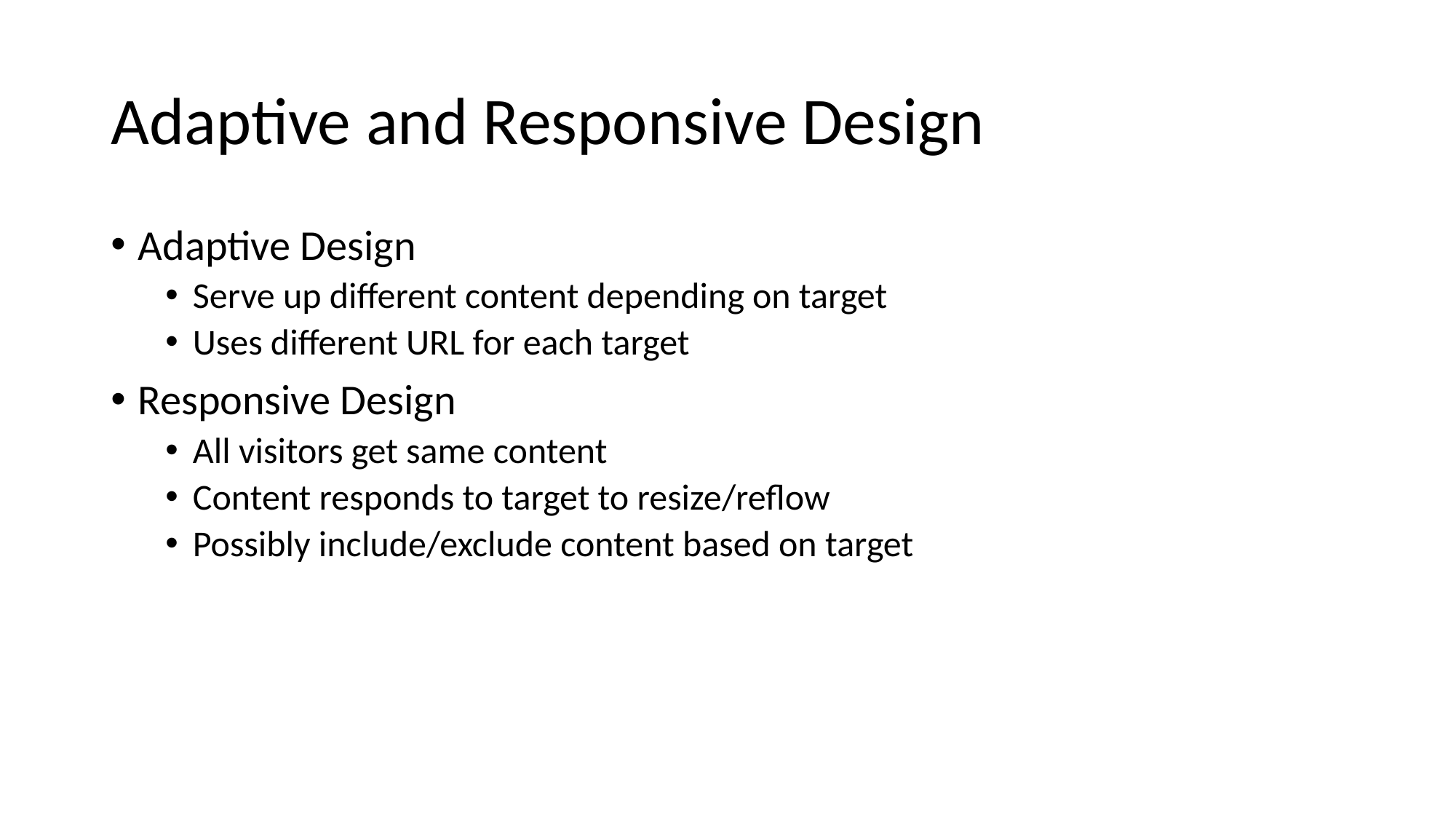

# Adaptive and Responsive Design
Adaptive Design
Serve up different content depending on target
Uses different URL for each target
Responsive Design
All visitors get same content
Content responds to target to resize/reflow
Possibly include/exclude content based on target